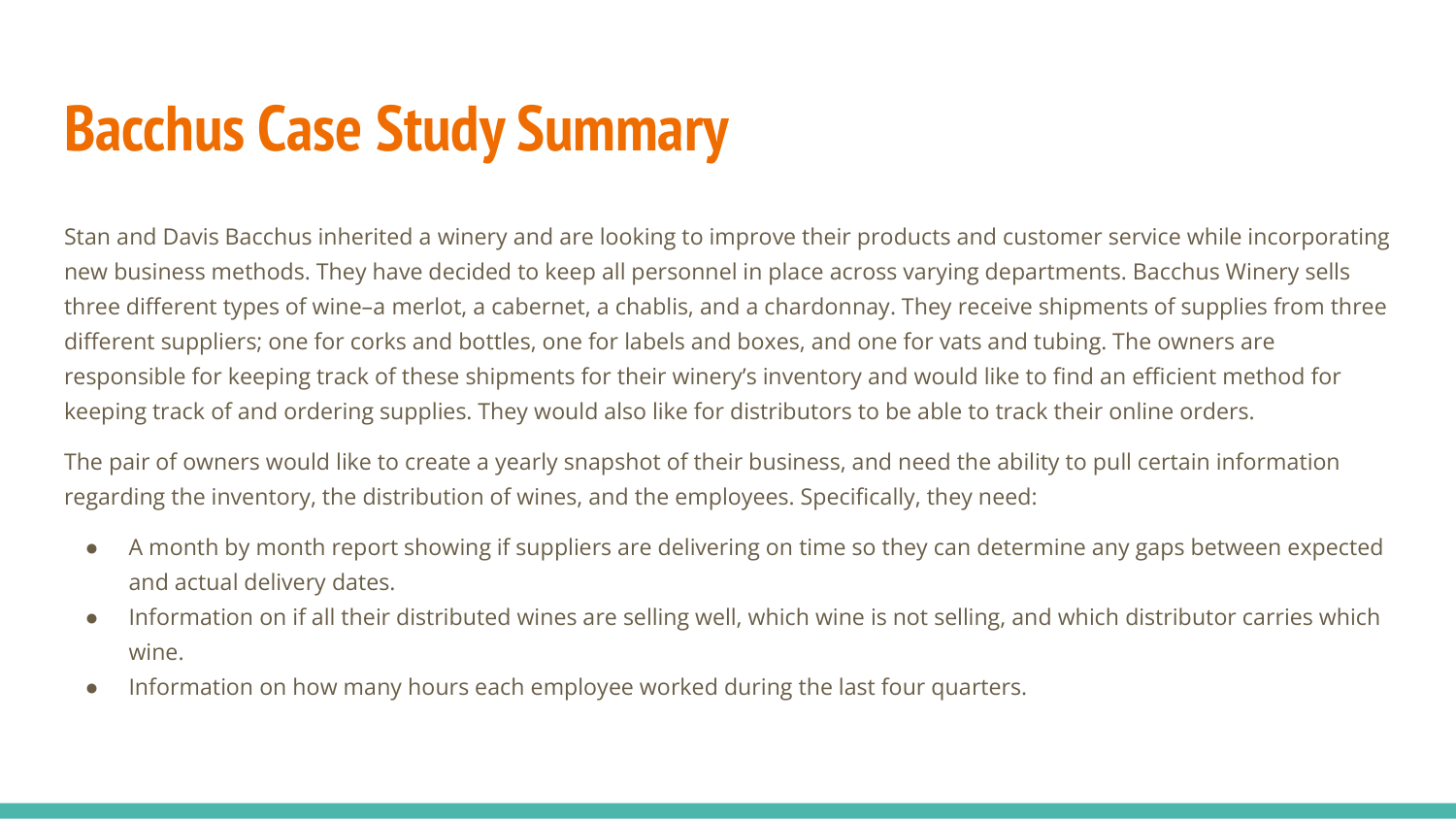

# Bacchus Case Study Summary
Stan and Davis Bacchus inherited a winery and are looking to improve their products and customer service while incorporating new business methods. They have decided to keep all personnel in place across varying departments. Bacchus Winery sells three different types of wine–a merlot, a cabernet, a chablis, and a chardonnay. They receive shipments of supplies from three different suppliers; one for corks and bottles, one for labels and boxes, and one for vats and tubing. The owners are responsible for keeping track of these shipments for their winery’s inventory and would like to find an efficient method for keeping track of and ordering supplies. They would also like for distributors to be able to track their online orders.
The pair of owners would like to create a yearly snapshot of their business, and need the ability to pull certain information regarding the inventory, the distribution of wines, and the employees. Specifically, they need:
A month by month report showing if suppliers are delivering on time so they can determine any gaps between expected and actual delivery dates.
Information on if all their distributed wines are selling well, which wine is not selling, and which distributor carries which wine.
Information on how many hours each employee worked during the last four quarters.